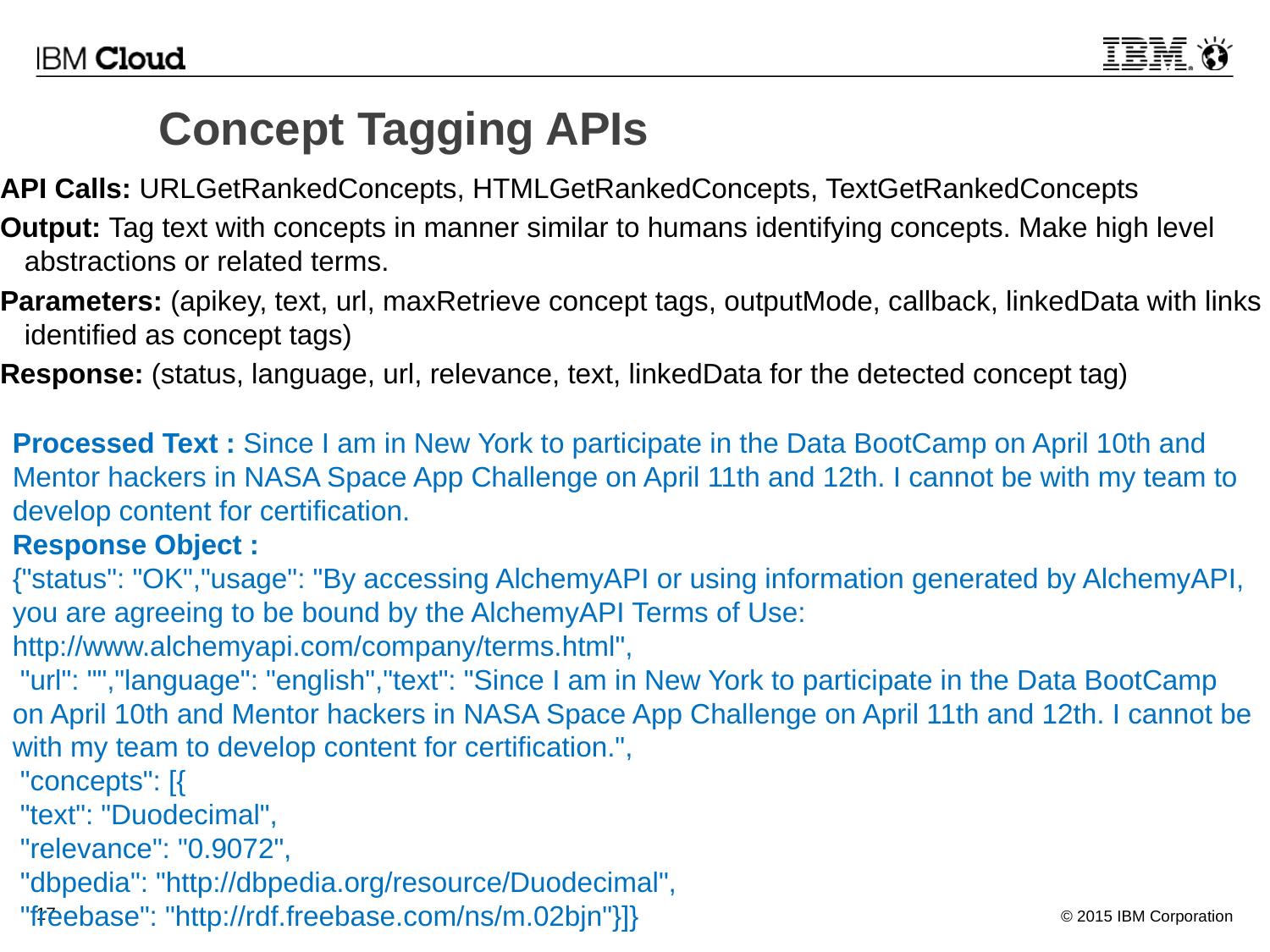

Concept Tagging APIs
API Calls: URLGetRankedConcepts, HTMLGetRankedConcepts, TextGetRankedConcepts
Output: Tag text with concepts in manner similar to humans identifying concepts. Make high level abstractions or related terms.
Parameters: (apikey, text, url, maxRetrieve concept tags, outputMode, callback, linkedData with links identified as concept tags)
Response: (status, language, url, relevance, text, linkedData for the detected concept tag)

Processed Text : Since I am in New York to participate in the Data BootCamp on April 10th and Mentor hackers in NASA Space App Challenge on April 11th and 12th. I cannot be with my team to develop content for certification.
Response Object :
{"status": "OK","usage": "By accessing AlchemyAPI or using information generated by AlchemyAPI, you are agreeing to be bound by the AlchemyAPI Terms of Use: http://www.alchemyapi.com/company/terms.html",
 "url": "","language": "english","text": "Since I am in New York to participate in the Data BootCamp on April 10th and Mentor hackers in NASA Space App Challenge on April 11th and 12th. I cannot be with my team to develop content for certification.",
 "concepts": [{
 "text": "Duodecimal",
 "relevance": "0.9072",
 "dbpedia": "http://dbpedia.org/resource/Duodecimal",
 "freebase": "http://rdf.freebase.com/ns/m.02bjn"}]}